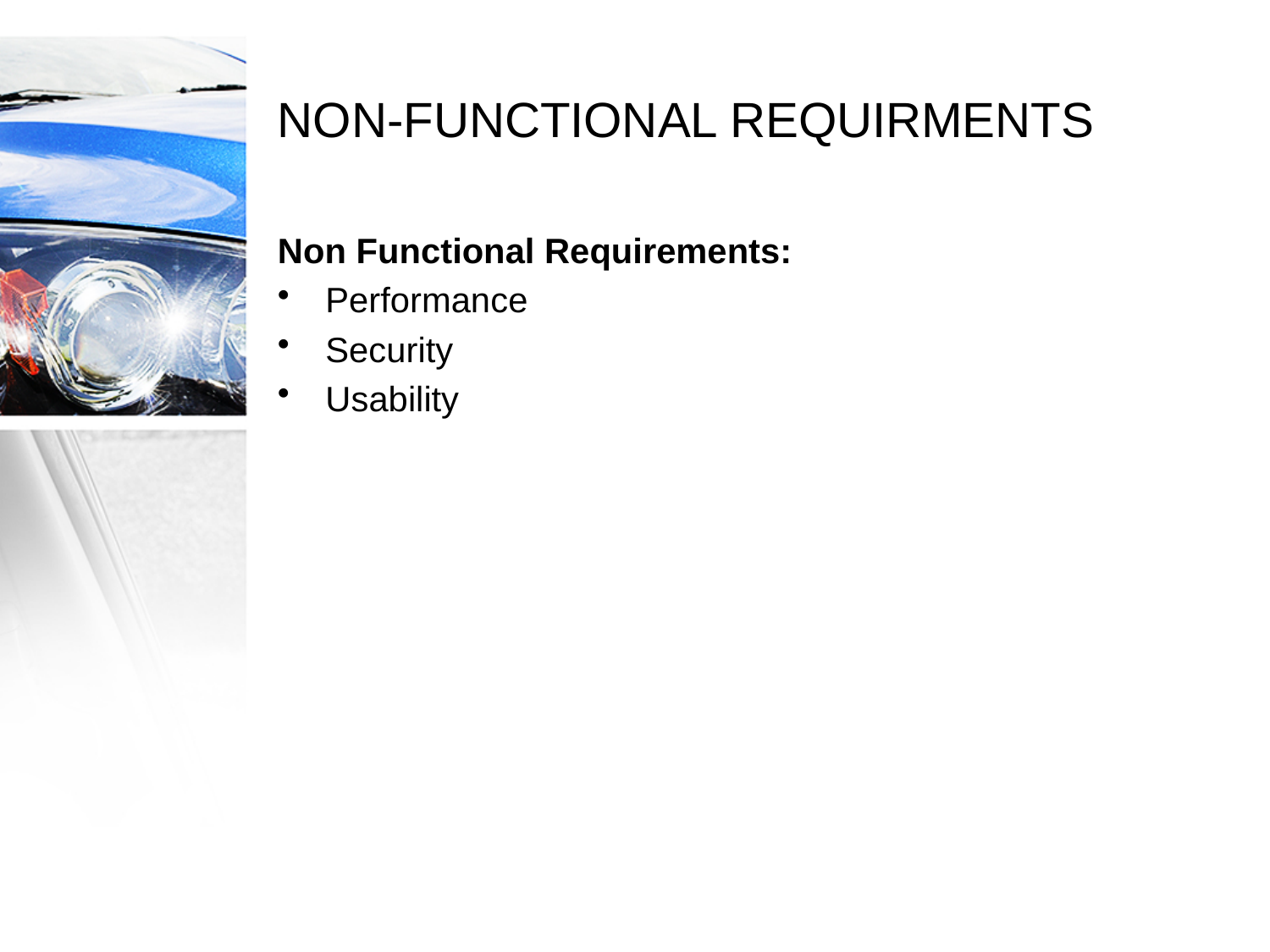

# NON-FUNCTIONAL REQUIRMENTS
Non Functional Requirements:
Performance
Security
Usability